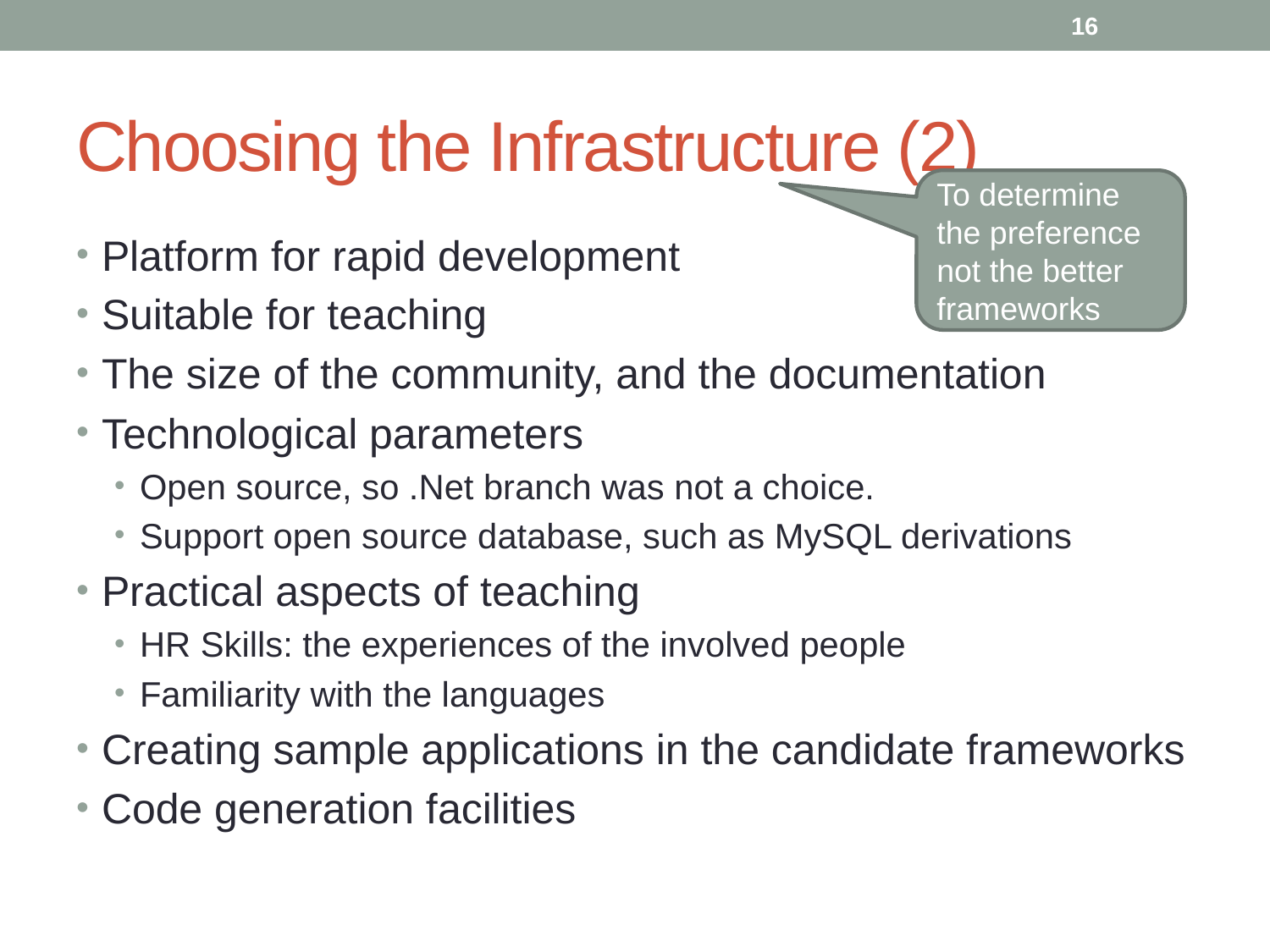

16
# Choosing the Infrastructure (2)
To determine the preference not the better frameworks
Platform for rapid development
Suitable for teaching
The size of the community, and the documentation
Technological parameters
Open source, so .Net branch was not a choice.
Support open source database, such as MySQL derivations
Practical aspects of teaching
HR Skills: the experiences of the involved people
Familiarity with the languages
Creating sample applications in the candidate frameworks
Code generation facilities